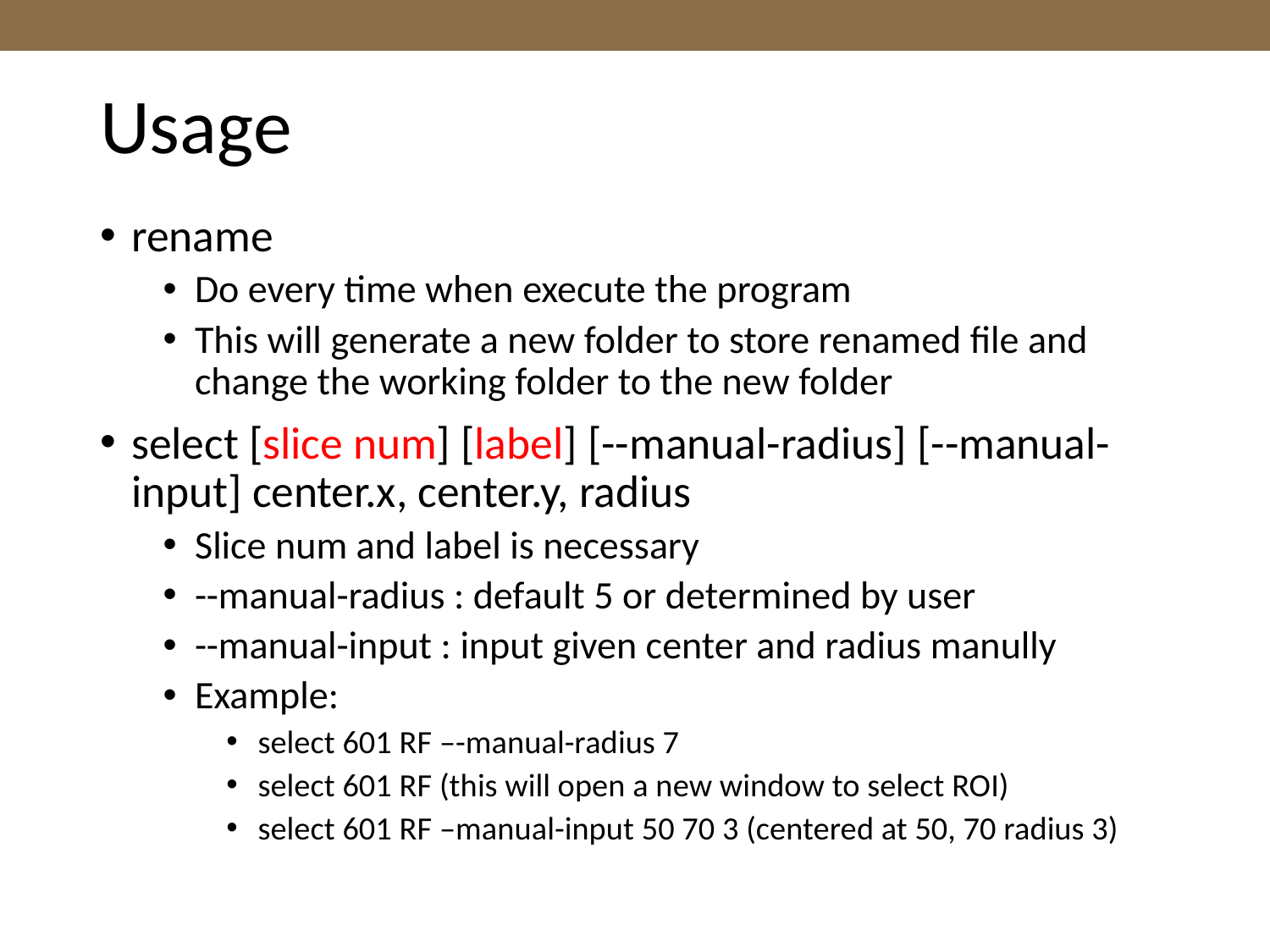

# Usage
rename
Do every time when execute the program
This will generate a new folder to store renamed file and change the working folder to the new folder
select [slice num] [label] [--manual-radius] [--manual-input] center.x, center.y, radius
Slice num and label is necessary
--manual-radius : default 5 or determined by user
--manual-input : input given center and radius manully
Example:
select 601 RF –-manual-radius 7
select 601 RF (this will open a new window to select ROI)
select 601 RF –manual-input 50 70 3 (centered at 50, 70 radius 3)